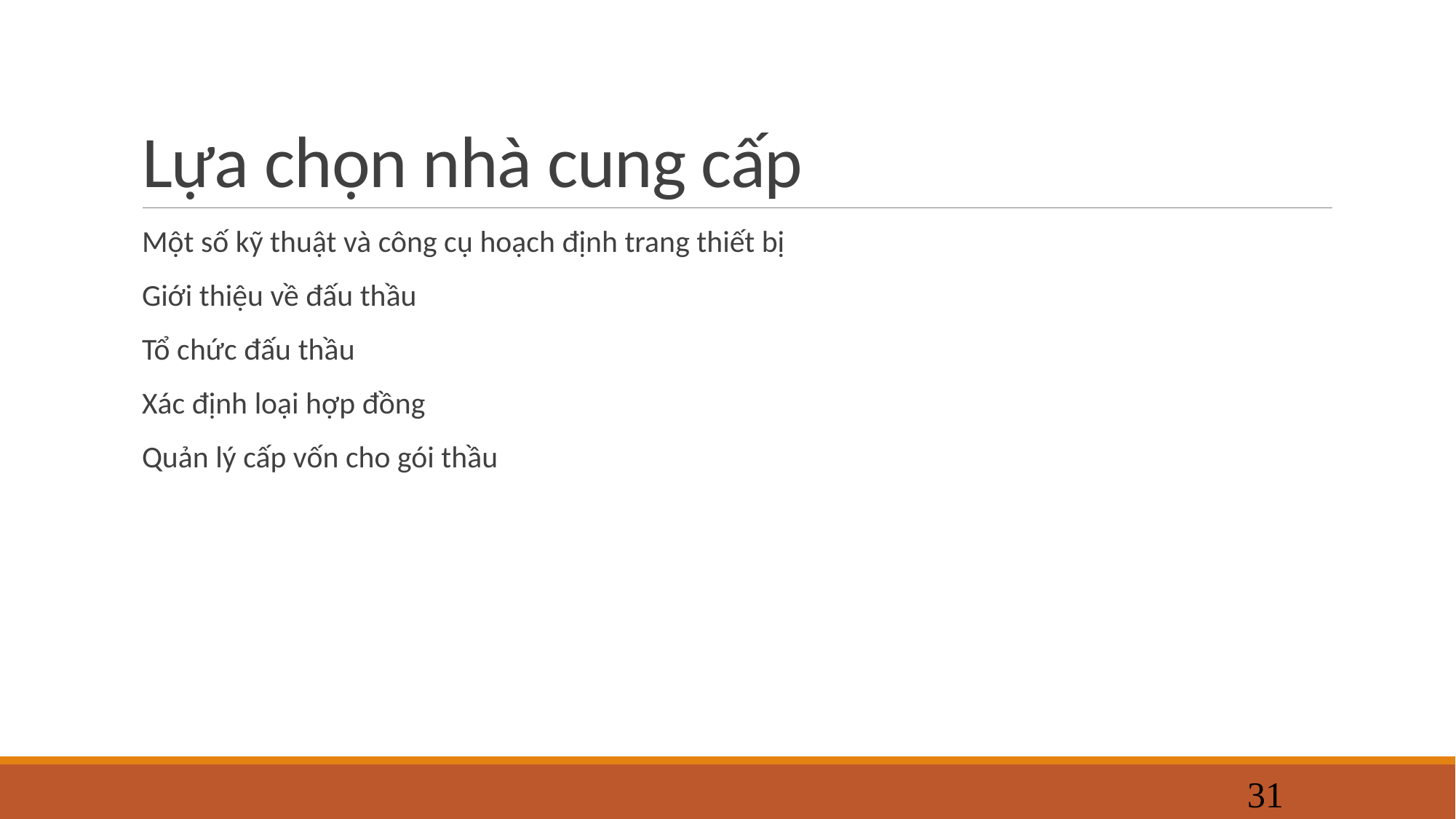

# Lựa chọn nhà cung cấp
Một số kỹ thuật và công cụ hoạch định trang thiết bị
Giới thiệu về đấu thầu
Tổ chức đấu thầu
Xác định loại hợp đồng
Quản lý cấp vốn cho gói thầu
31